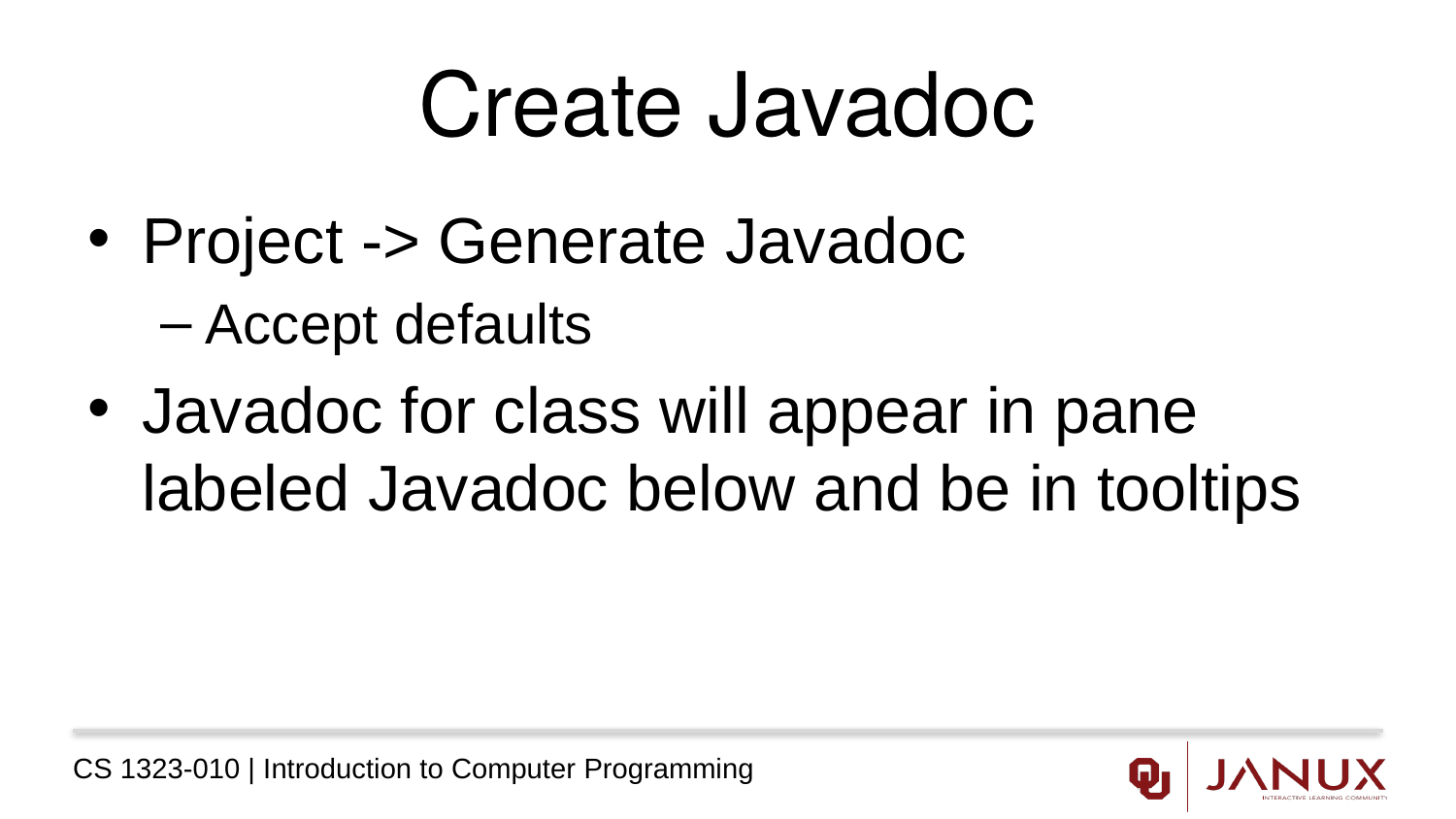

# Create Javadoc
Project -> Generate Javadoc
Accept defaults
Javadoc for class will appear in pane labeled Javadoc below and be in tooltips